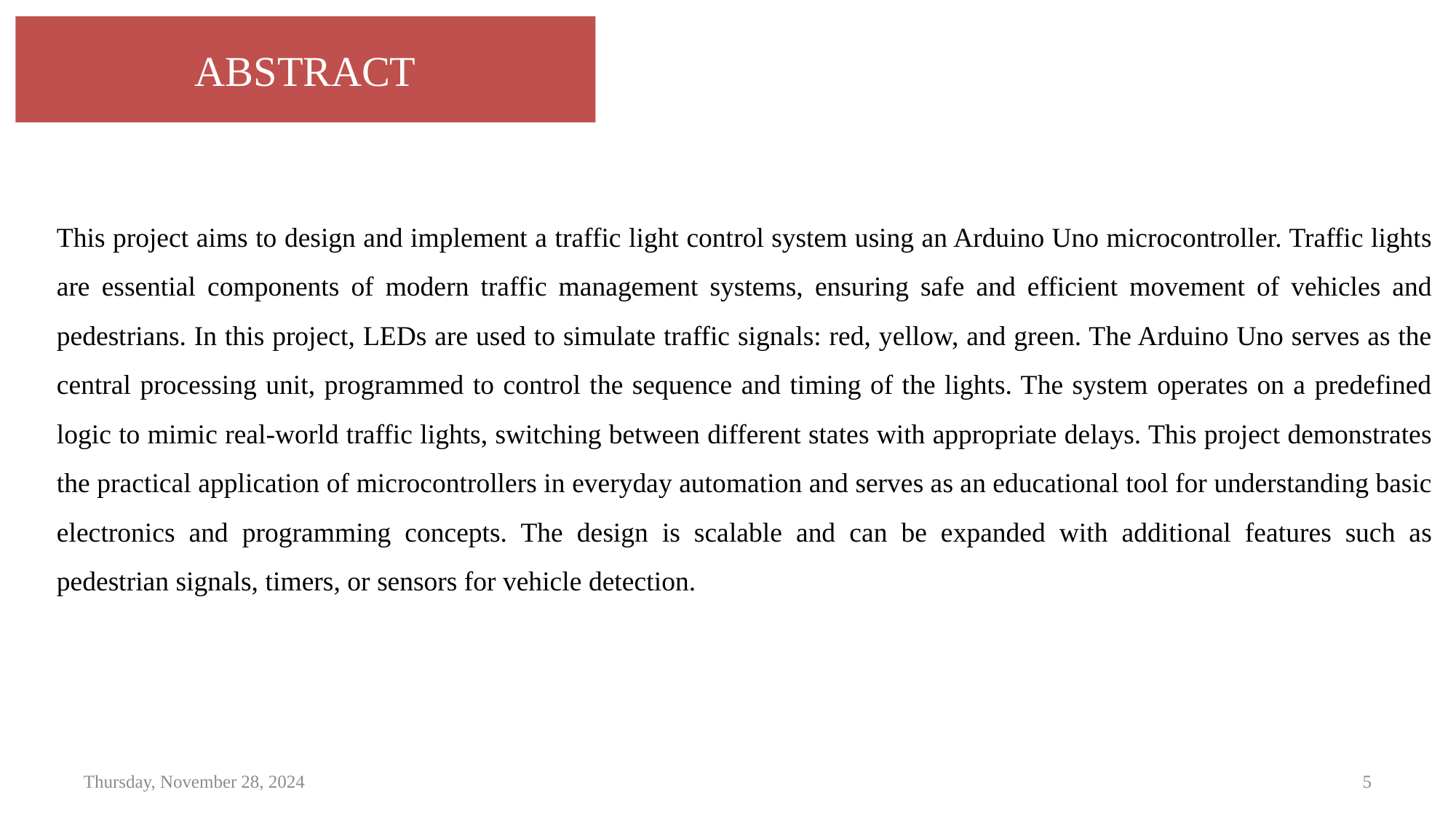

ABSTRACT
This project aims to design and implement a traffic light control system using an Arduino Uno microcontroller. Traffic lights are essential components of modern traffic management systems, ensuring safe and efficient movement of vehicles and pedestrians. In this project, LEDs are used to simulate traffic signals: red, yellow, and green. The Arduino Uno serves as the central processing unit, programmed to control the sequence and timing of the lights. The system operates on a predefined logic to mimic real-world traffic lights, switching between different states with appropriate delays. This project demonstrates the practical application of microcontrollers in everyday automation and serves as an educational tool for understanding basic electronics and programming concepts. The design is scalable and can be expanded with additional features such as pedestrian signals, timers, or sensors for vehicle detection.

Thursday, November 28, 2024
5